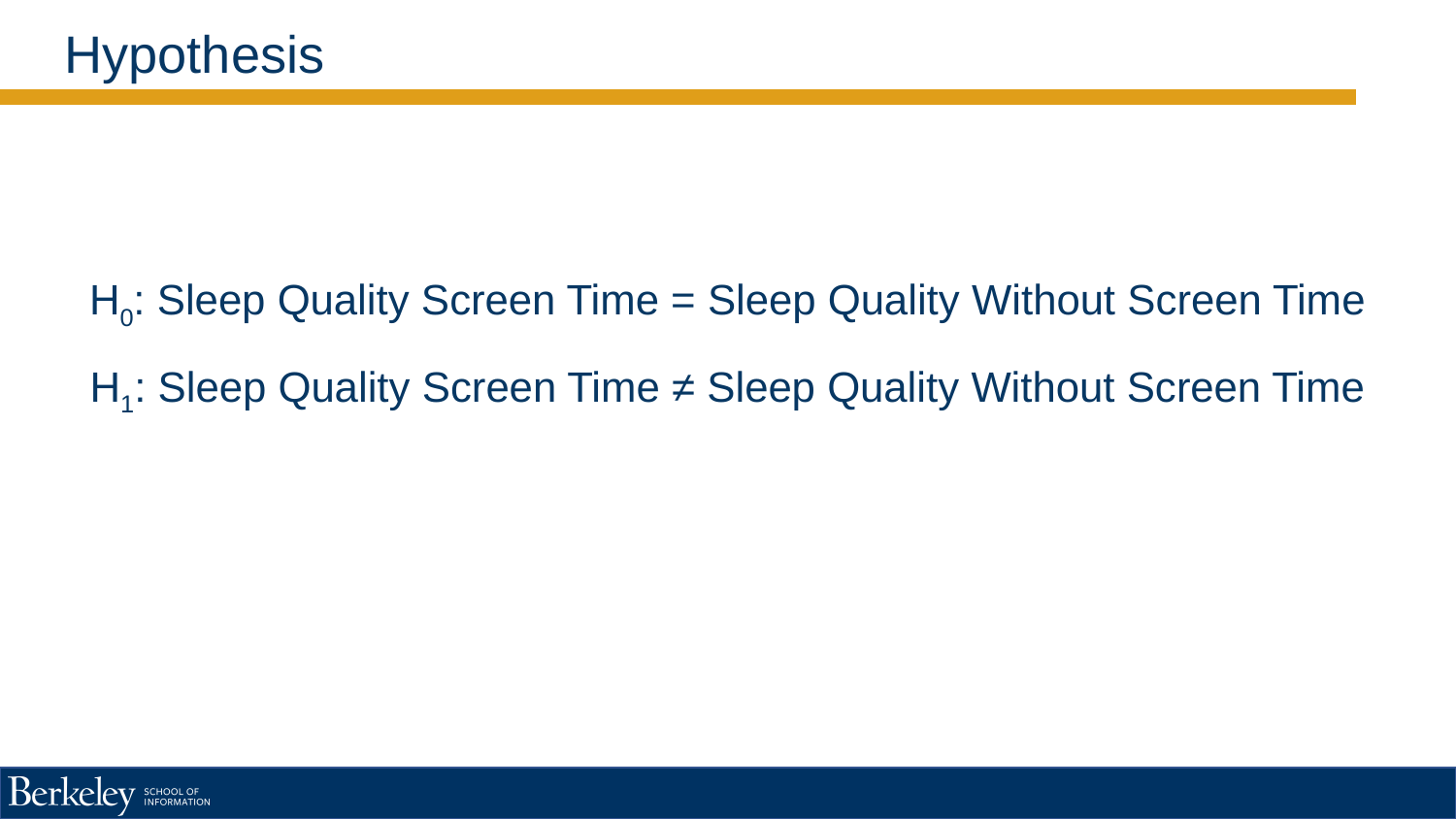

# Hypothesis

H0: Sleep Quality Screen Time = Sleep Quality Without Screen Time
H1: Sleep Quality Screen Time ≠ Sleep Quality Without Screen Time